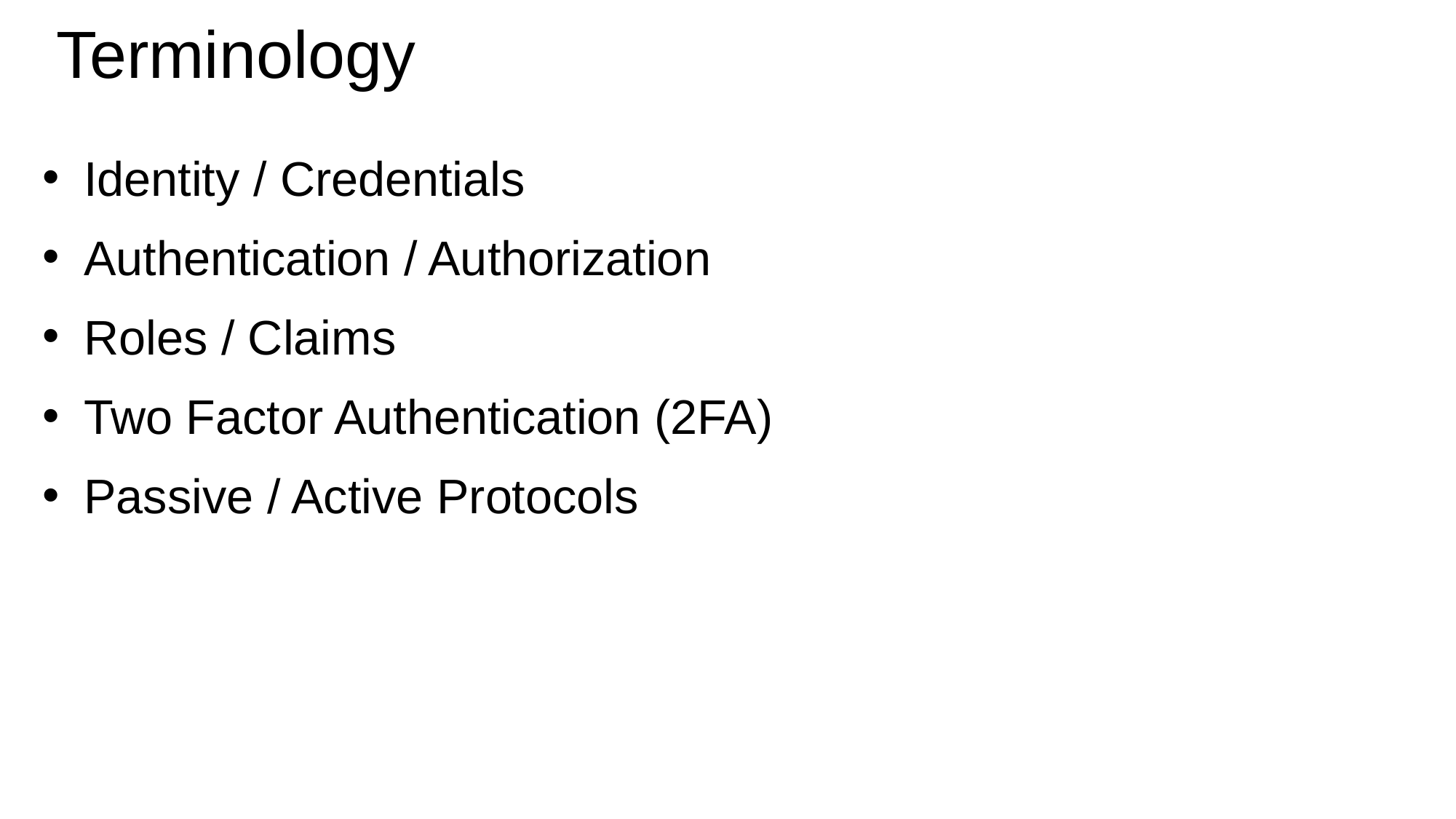

# Terminology
Identity / Credentials
Authentication / Authorization
Roles / Claims
Two Factor Authentication (2FA)
Passive / Active Protocols